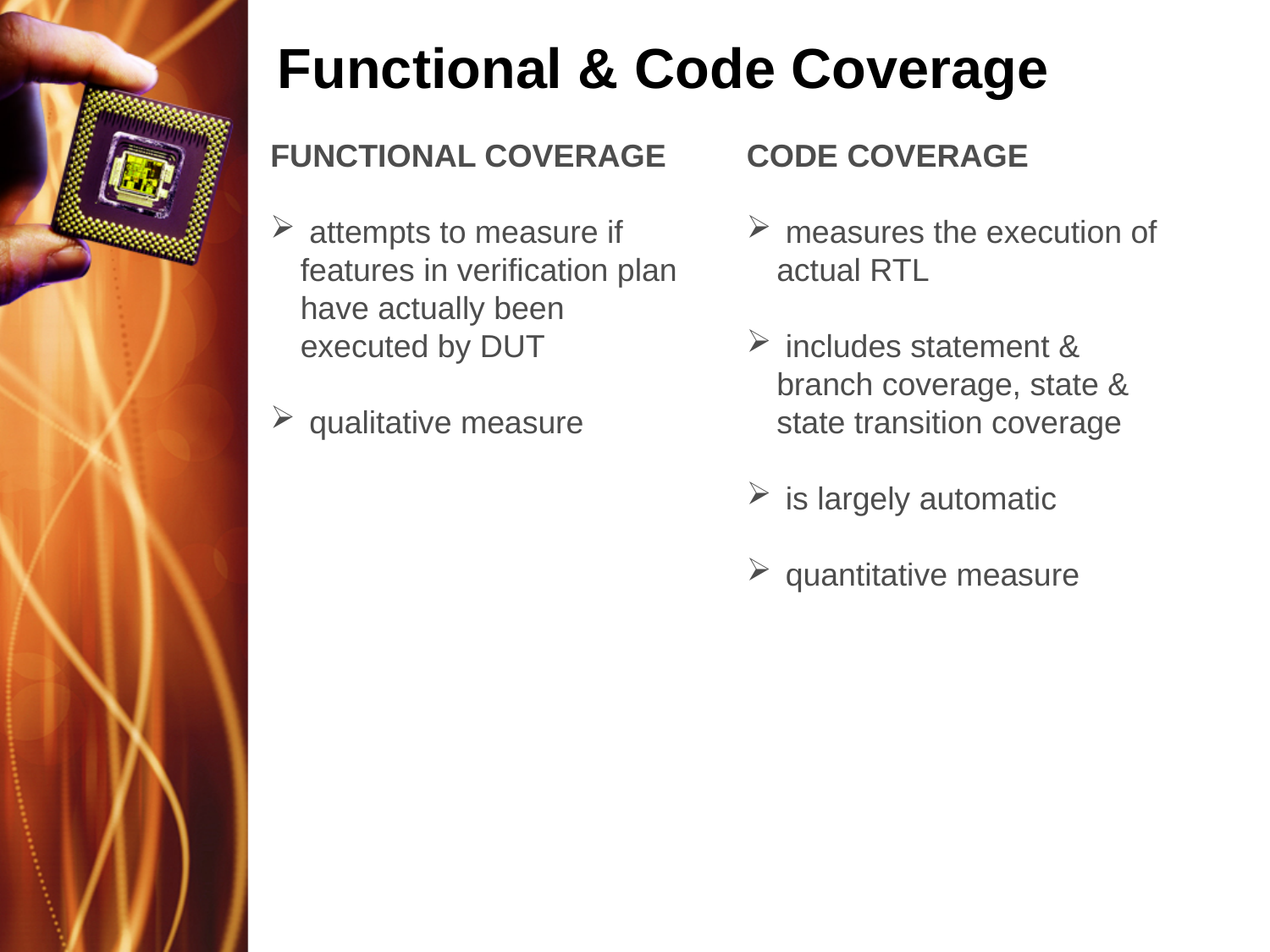

# Functional & Code Coverage
FUNCTIONAL COVERAGE

 attempts to measure if features in verification plan have actually been executed by DUT

 qualitative measure

CODE COVERAGE

 measures the execution of actual RTL

 includes statement & branch coverage, state & state transition coverage

 is largely automatic

 quantitative measure